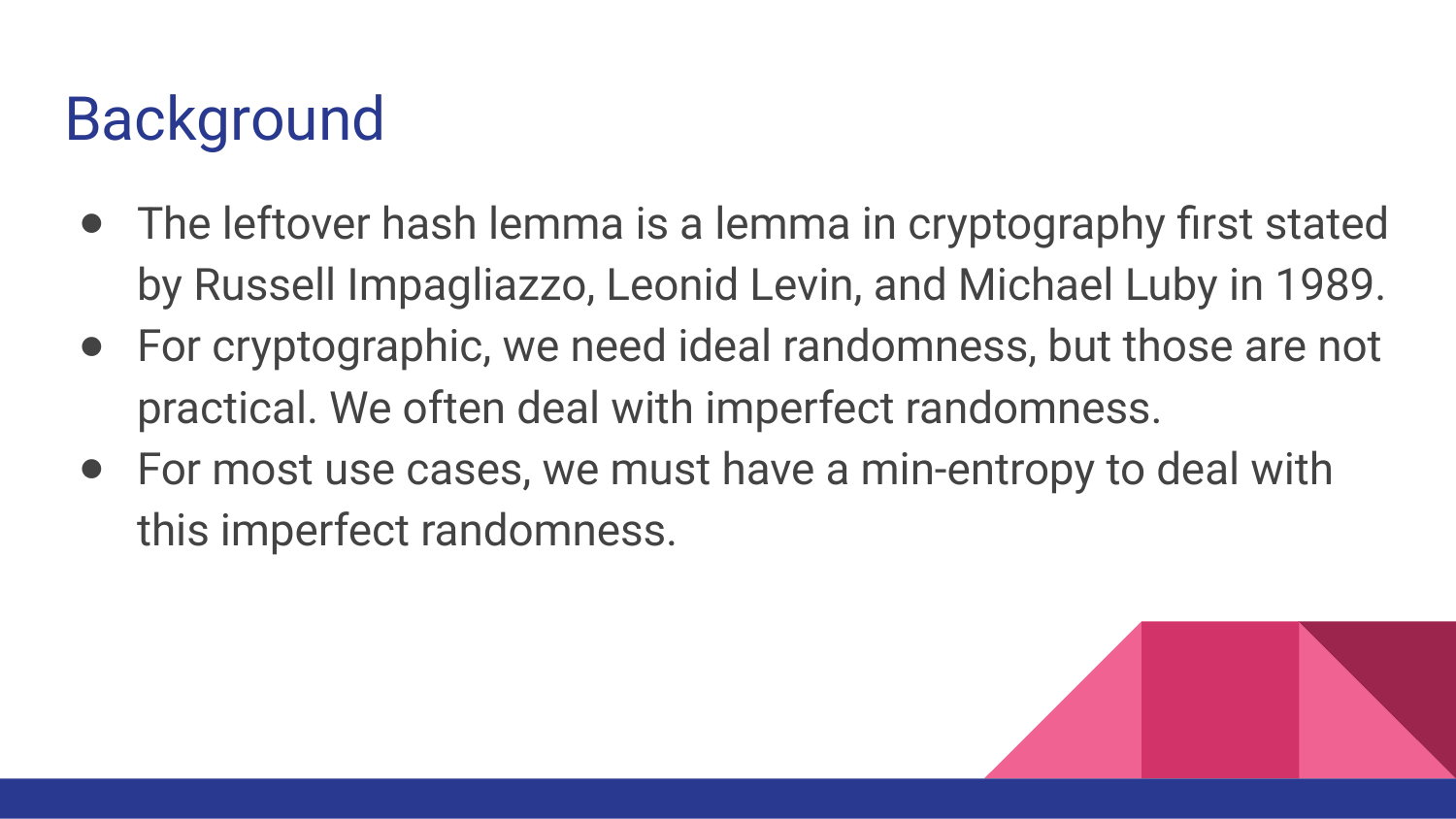

# Background
The leftover hash lemma is a lemma in cryptography first stated by Russell Impagliazzo, Leonid Levin, and Michael Luby in 1989.
For cryptographic, we need ideal randomness, but those are not practical. We often deal with imperfect randomness.
For most use cases, we must have a min-entropy to deal with this imperfect randomness.